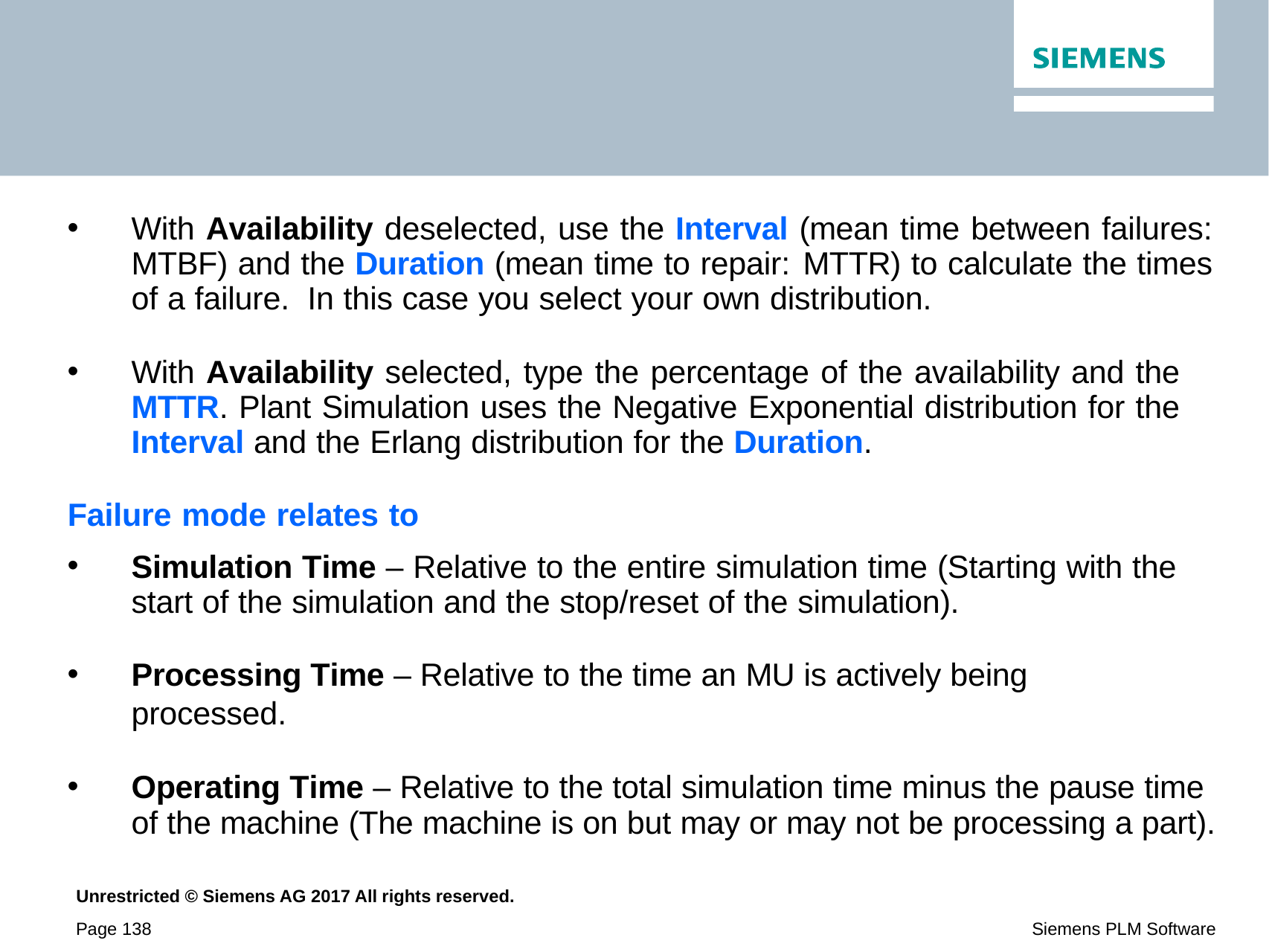

With Availability deselected, use the Interval (mean time between failures: MTBF) and the Duration (mean time to repair: MTTR) to calculate the times of a failure.  In this case you select your own distribution.

With Availability selected, type the percentage of the availability and the MTTR. Plant Simulation uses the Negative Exponential distribution for the Interval and the Erlang distribution for the Duration.

Failure mode relates to
Simulation Time – Relative to the entire simulation time (Starting with the start of the simulation and the stop/reset of the simulation).

Processing Time – Relative to the time an MU is actively being processed.

Operating Time – Relative to the total simulation time minus the pause time of the machine (The machine is on but may or may not be processing a part).